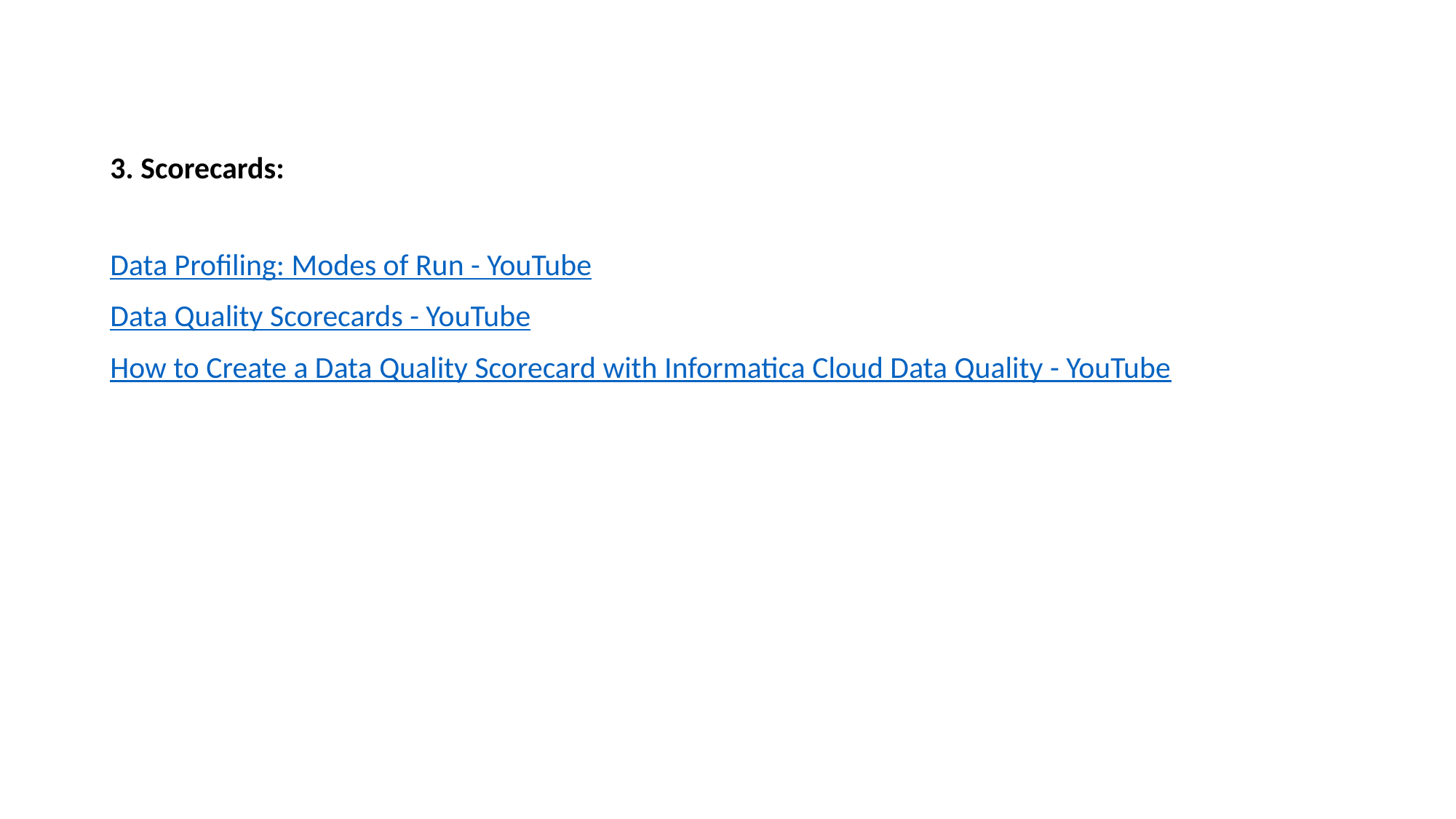

3. Scorecards:

Data Profiling: Modes of Run - YouTube
Data Quality Scorecards - YouTube
How to Create a Data Quality Scorecard with Informatica Cloud Data Quality - YouTube